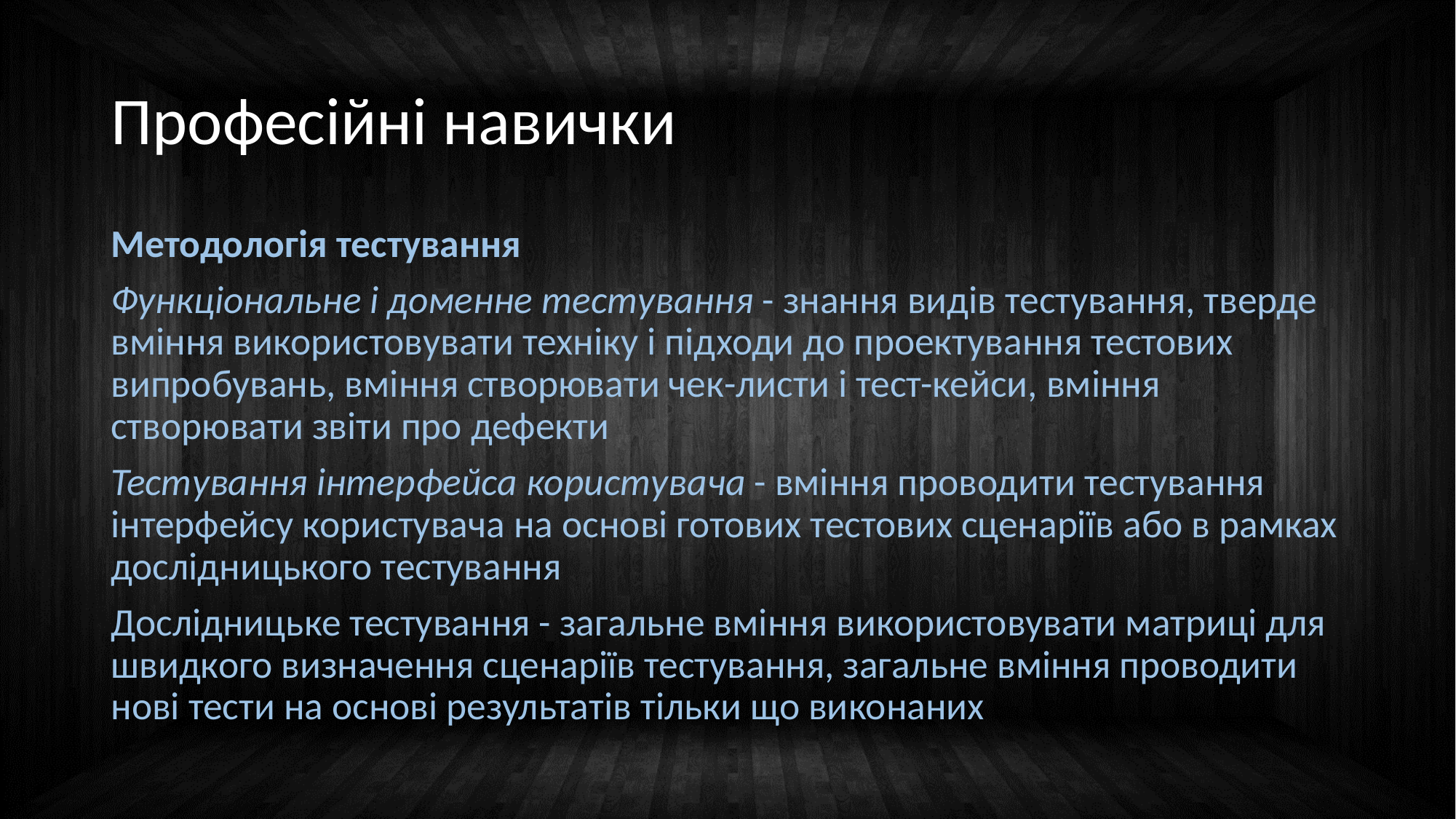

# Професійні навички
Методологія тестування
Функціональне і доменне тестування - знання видів тестування, тверде вміння використовувати техніку і підходи до проектування тестових випробувань, вміння створювати чек-листи і тест-кейси, вміння створювати звіти про дефекти
Тестування інтерфейса користувача - вміння проводити тестування інтерфейсу користувача на основі готових тестових сценаріїв або в рамках дослідницького тестування
Дослідницьке тестування - загальне вміння використовувати матриці для швидкого визначення сценаріїв тестування, загальне вміння проводити нові тести на основі результатів тільки що виконаних